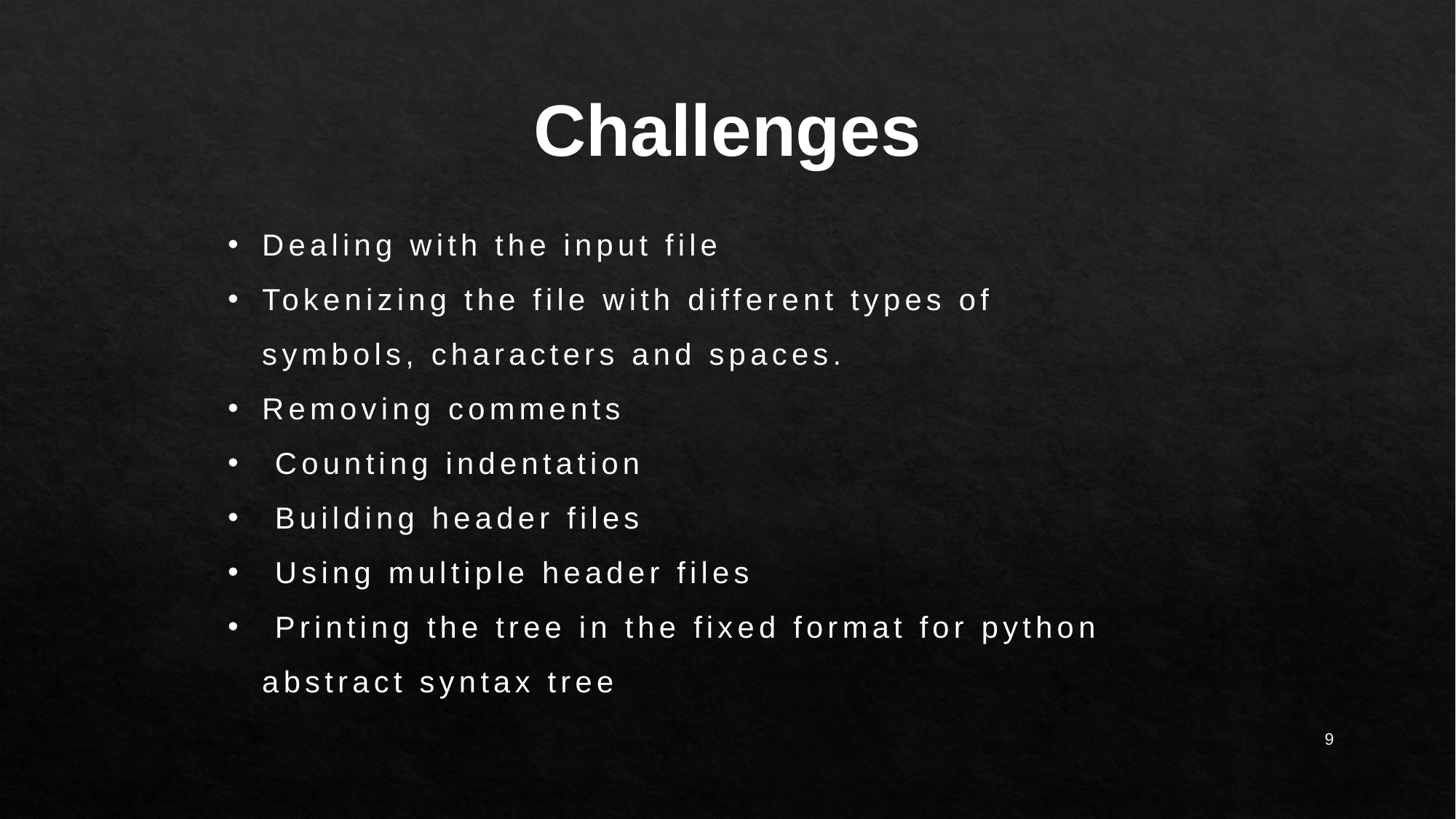

Challenges
Dealing with the input file
Tokenizing the file with different types of symbols, characters and spaces.
Removing comments
 Counting indentation
 Building header files
 Using multiple header files
 Printing the tree in the fixed format for python abstract syntax tree
9